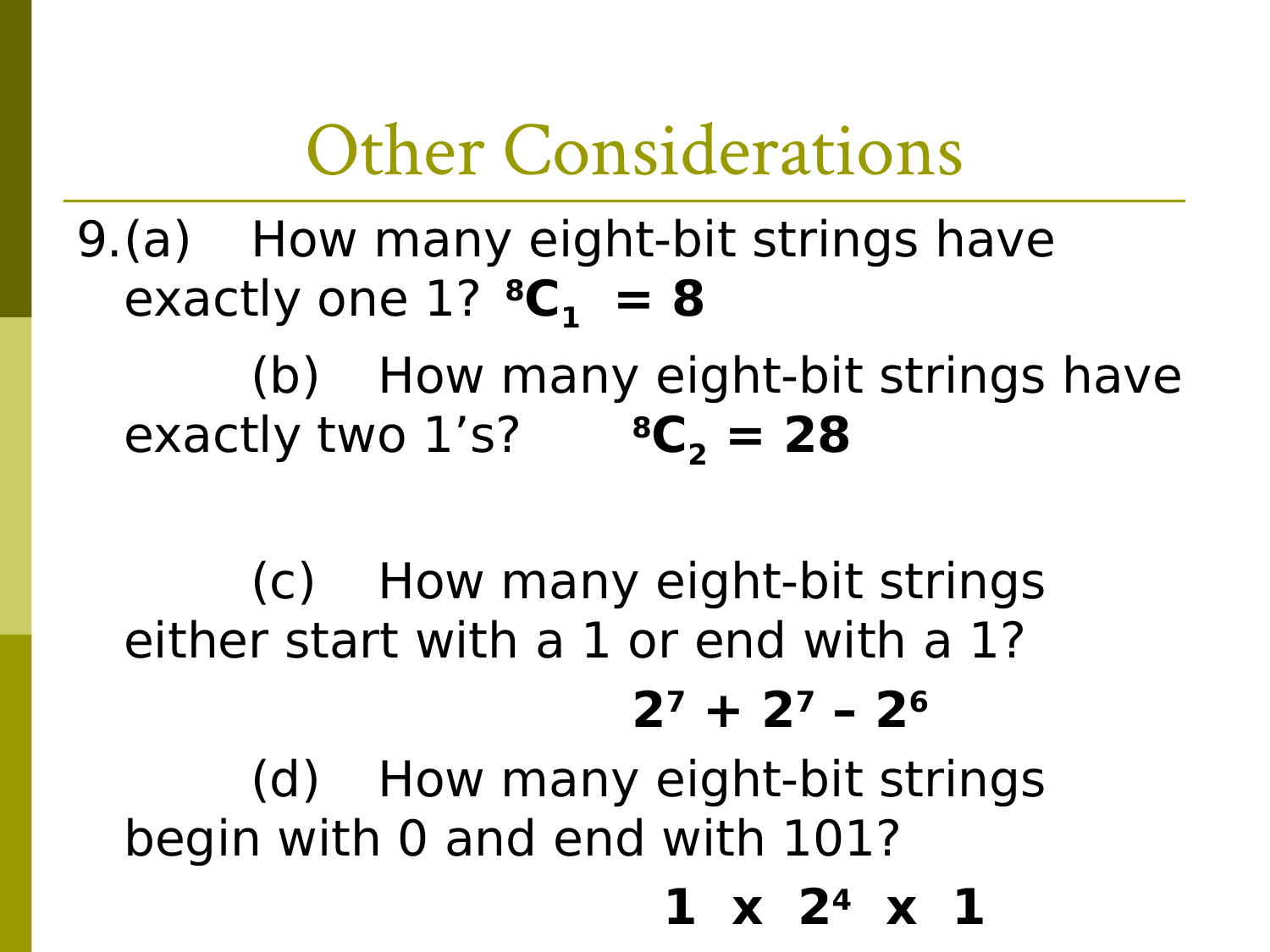

# Other Considerations
9.	(a)	How many eight-bit strings have exactly one 1?	8C1  = 8
		(b)	How many eight-bit strings have exactly two 1’s? 	8C2 = 28

		(c)	How many eight-bit strings either start with a 1 or end with a 1?
					27 + 27 – 26
		(d)	How many eight-bit strings begin with 0 and end with 101?
					  1  x  24  x  1